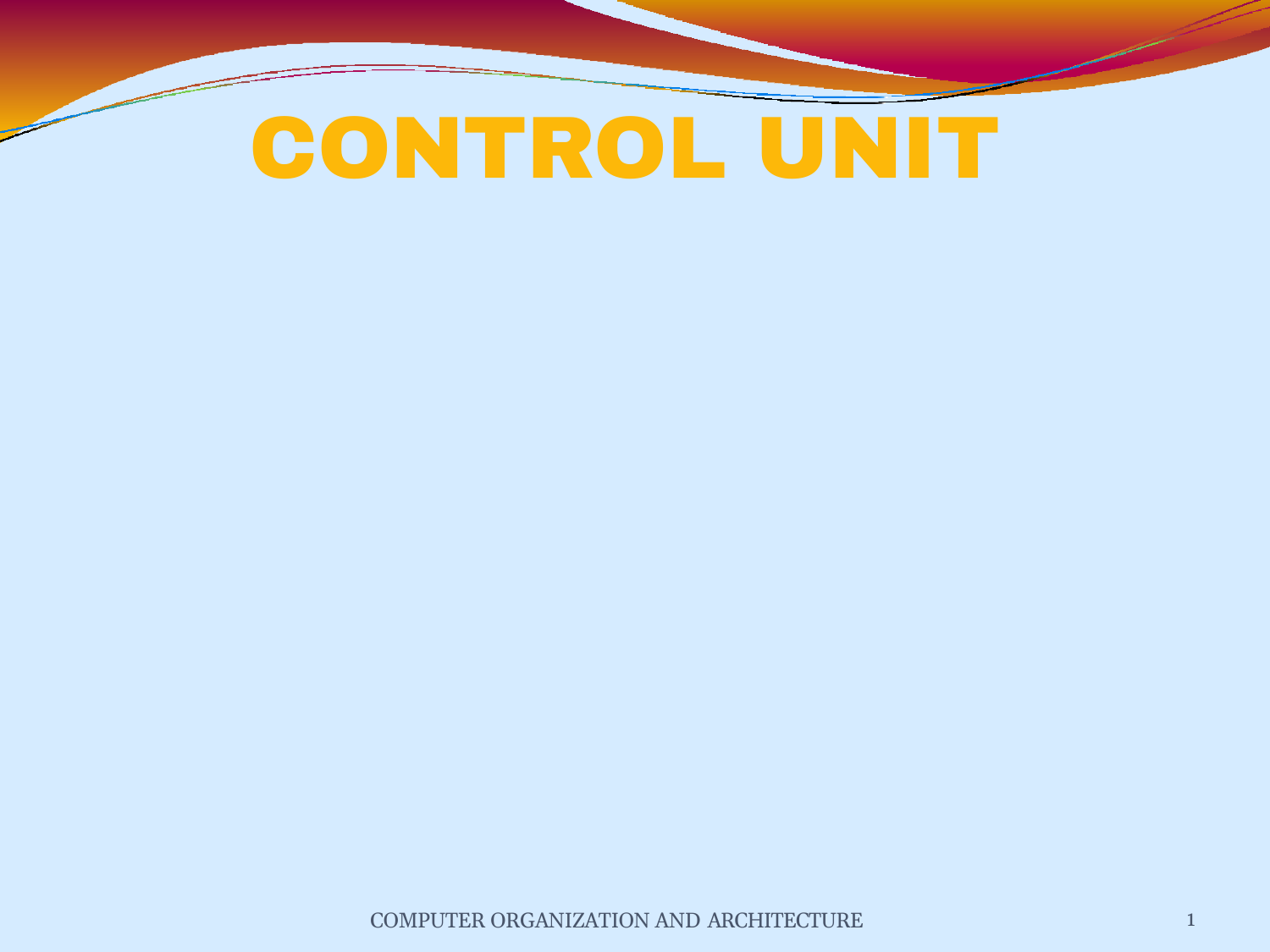

# CONTROL UNIT
COMPUTER ORGANIZATION AND ARCHITECTURE
1